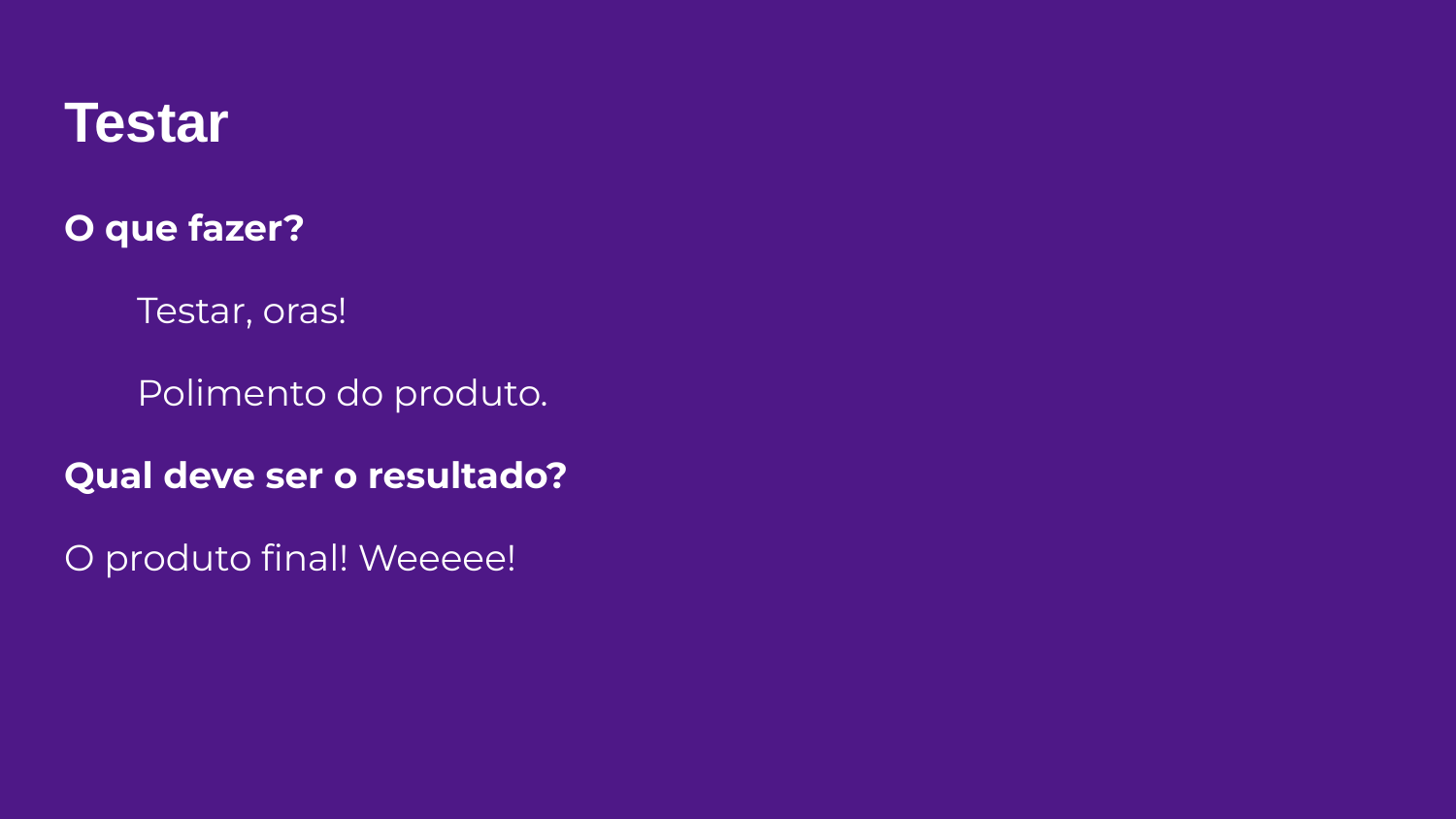

# Testar
O que fazer?
Testar, oras!
Polimento do produto.
Qual deve ser o resultado?
O produto final! Weeeee!